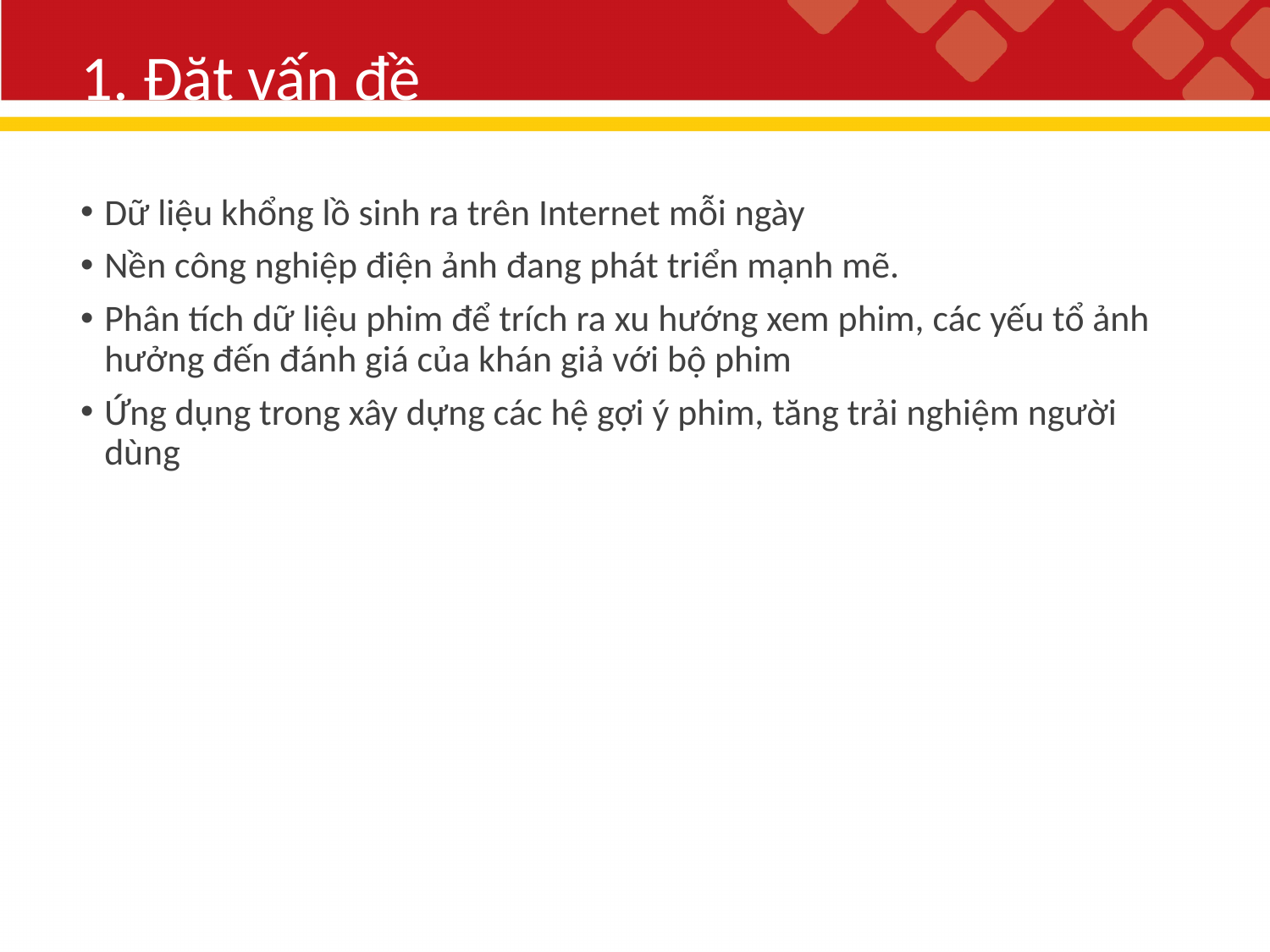

# 1. Đặt vấn đề
Dữ liệu khổng lồ sinh ra trên Internet mỗi ngày
Nền công nghiệp điện ảnh đang phát triển mạnh mẽ.
Phân tích dữ liệu phim để trích ra xu hướng xem phim, các yếu tổ ảnh hưởng đến đánh giá của khán giả với bộ phim
Ứng dụng trong xây dựng các hệ gợi ý phim, tăng trải nghiệm người dùng